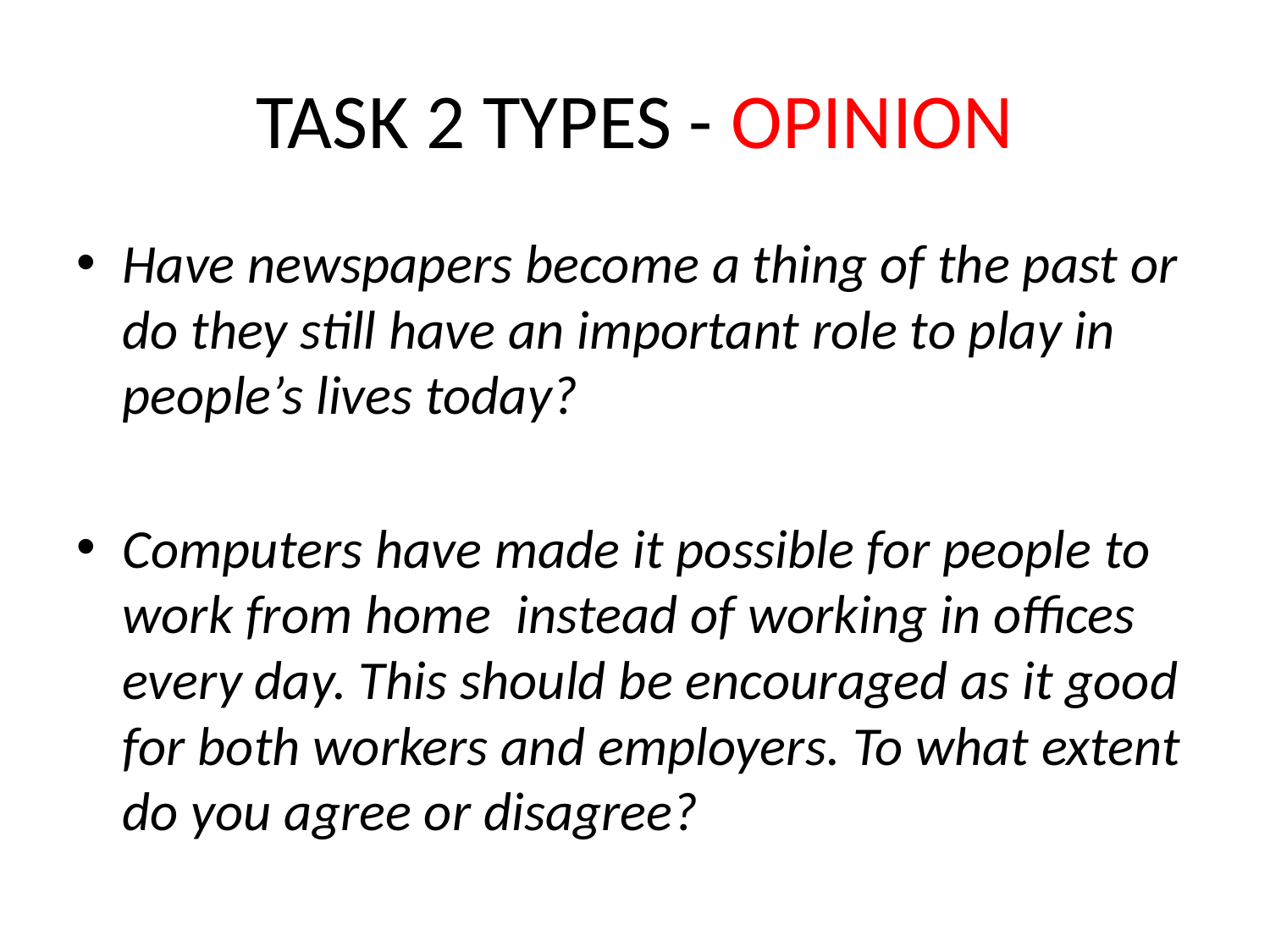

# TASK 2 TYPES - OPINION
Have newspapers become a thing of the past or do they still have an important role to play in people’s lives today?

Computers have made it possible for people to work from home  instead of working in offices every day. This should be encouraged as it good for both workers and employers. To what extent do you agree or disagree?